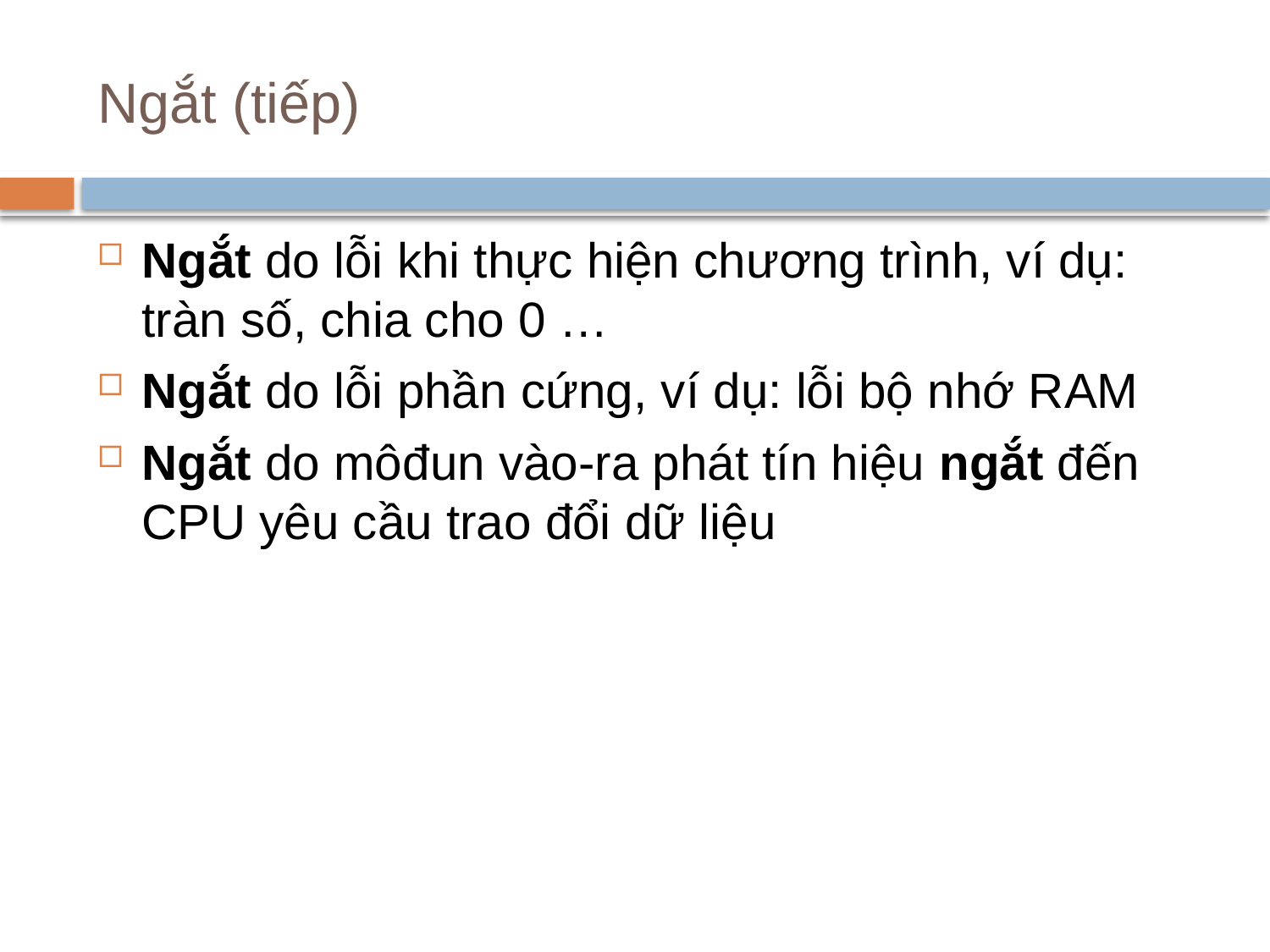

# Ngắt (tiếp)
Ngắt do lỗi khi thực hiện chương trình, ví dụ: tràn số, chia cho 0 …
Ngắt do lỗi phần cứng, ví dụ: lỗi bộ nhớ RAM
Ngắt do môđun vào-ra phát tín hiệu ngắt đến CPU yêu cầu trao đổi dữ liệu